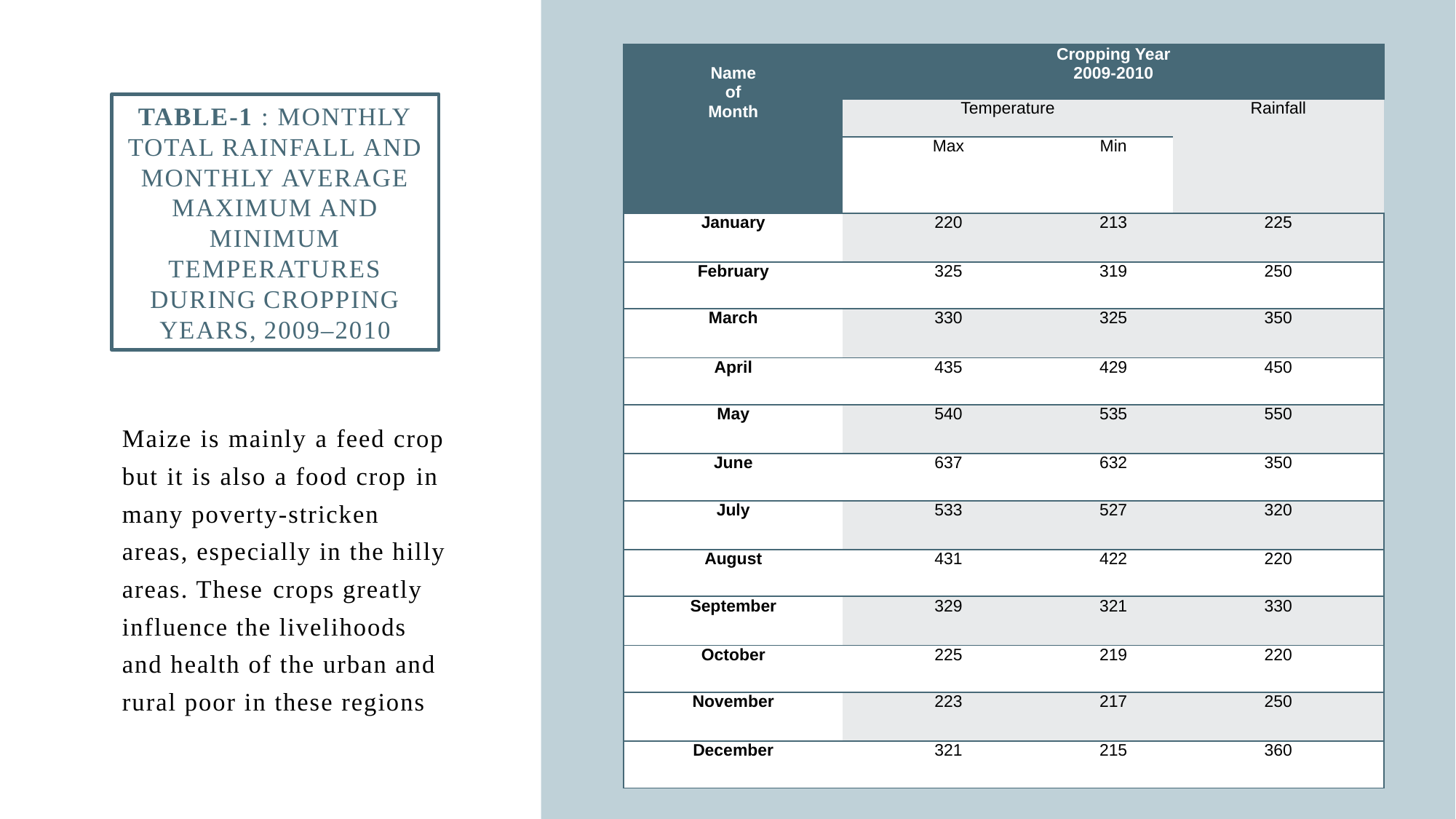

| Name of Month | Cropping Year 2009-2010 |  |  |
| --- | --- | --- | --- |
|  | Temperature |  | Rainfall |
|  | Max | Min |  |
| January | 220 | 213 | 225 |
| February | 325 | 319 | 250 |
| March | 330 | 325 | 350 |
| April | 435 | 429 | 450 |
| May | 540 | 535 | 550 |
| June | 637 | 632 | 350 |
| July | 533 | 527 | 320 |
| August | 431 | 422 | 220 |
| September | 329 | 321 | 330 |
| October | 225 | 219 | 220 |
| November | 223 | 217 | 250 |
| December | 321 | 215 | 360 |
# Table-1 : Monthly Total rainfall and monthly average maximum and minimum temperatures during cropping years, 2009–2010
Maize is mainly a feed crop but it is also a food crop in many poverty-stricken areas, especially in the hilly areas. These crops greatly influence the livelihoods and health of the urban and rural poor in these regions
6